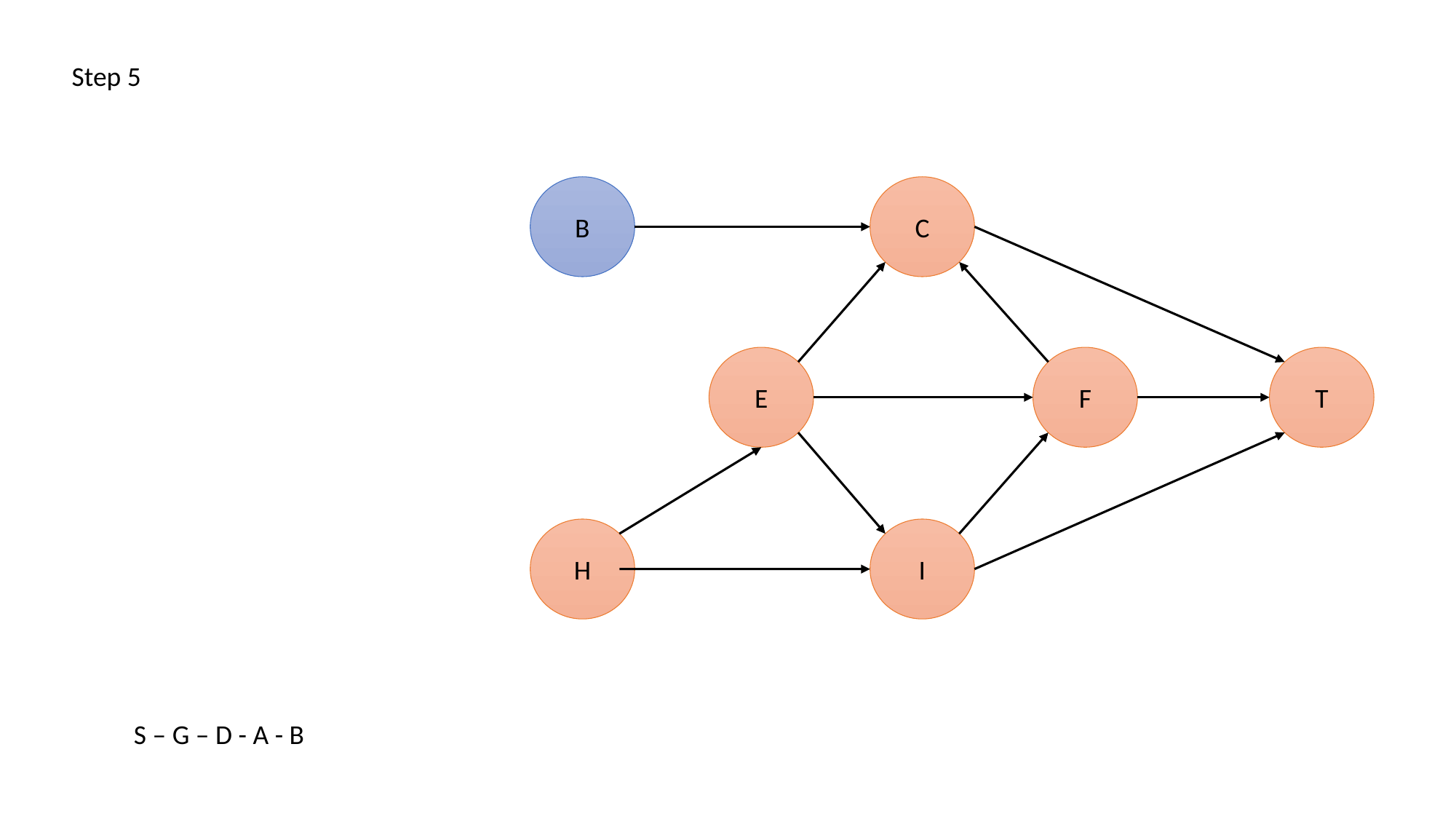

Step 5
B
C
E
F
T
I
H
S – G – D - A - B